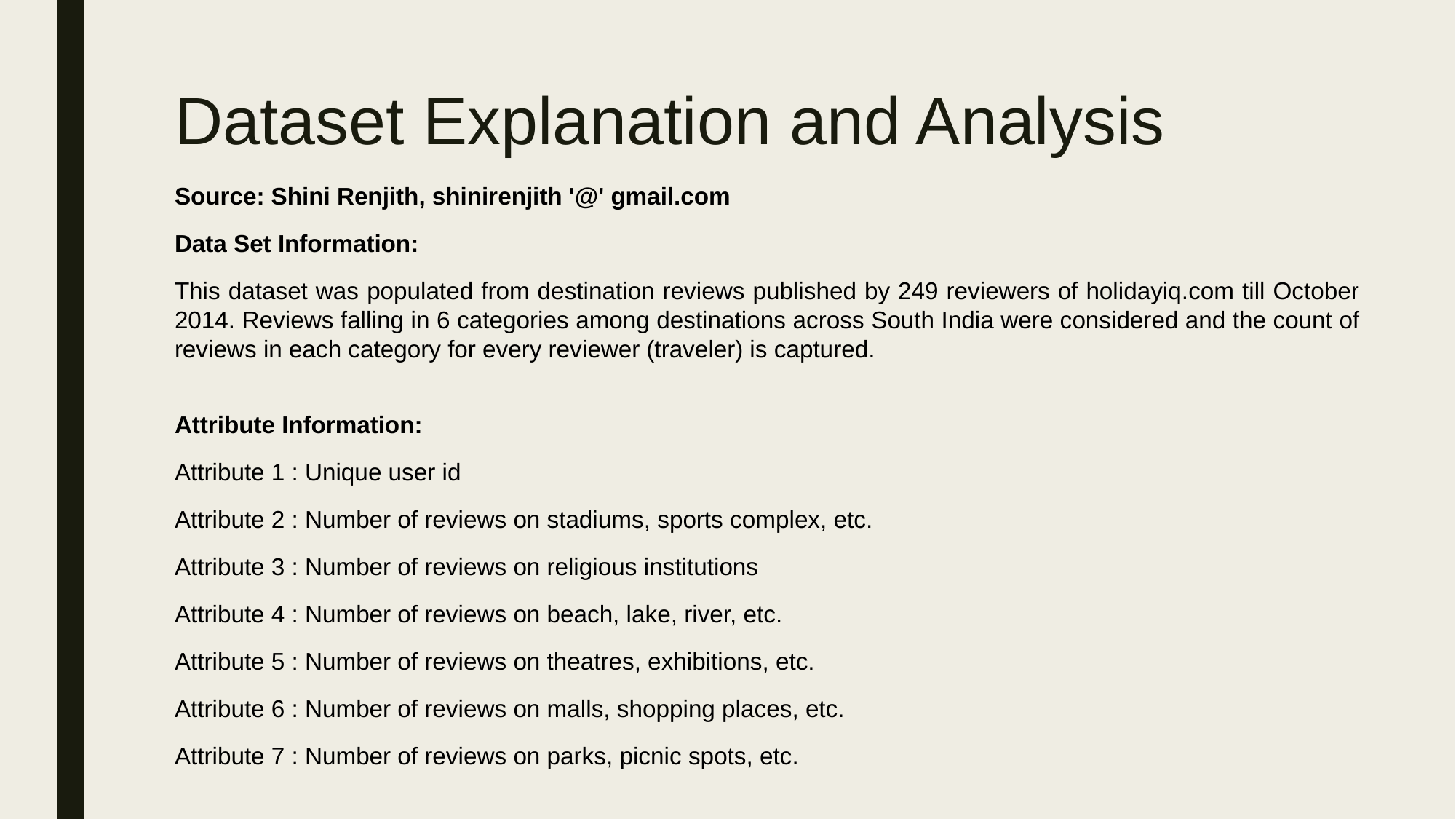

# Dataset Explanation and Analysis
Source: Shini Renjith, shinirenjith '@' gmail.com
Data Set Information:
This dataset was populated from destination reviews published by 249 reviewers of holidayiq.com till October 2014. Reviews falling in 6 categories among destinations across South India were considered and the count of reviews in each category for every reviewer (traveler) is captured.
Attribute Information:
Attribute 1 : Unique user id
Attribute 2 : Number of reviews on stadiums, sports complex, etc.
Attribute 3 : Number of reviews on religious institutions
Attribute 4 : Number of reviews on beach, lake, river, etc.
Attribute 5 : Number of reviews on theatres, exhibitions, etc.
Attribute 6 : Number of reviews on malls, shopping places, etc.
Attribute 7 : Number of reviews on parks, picnic spots, etc.